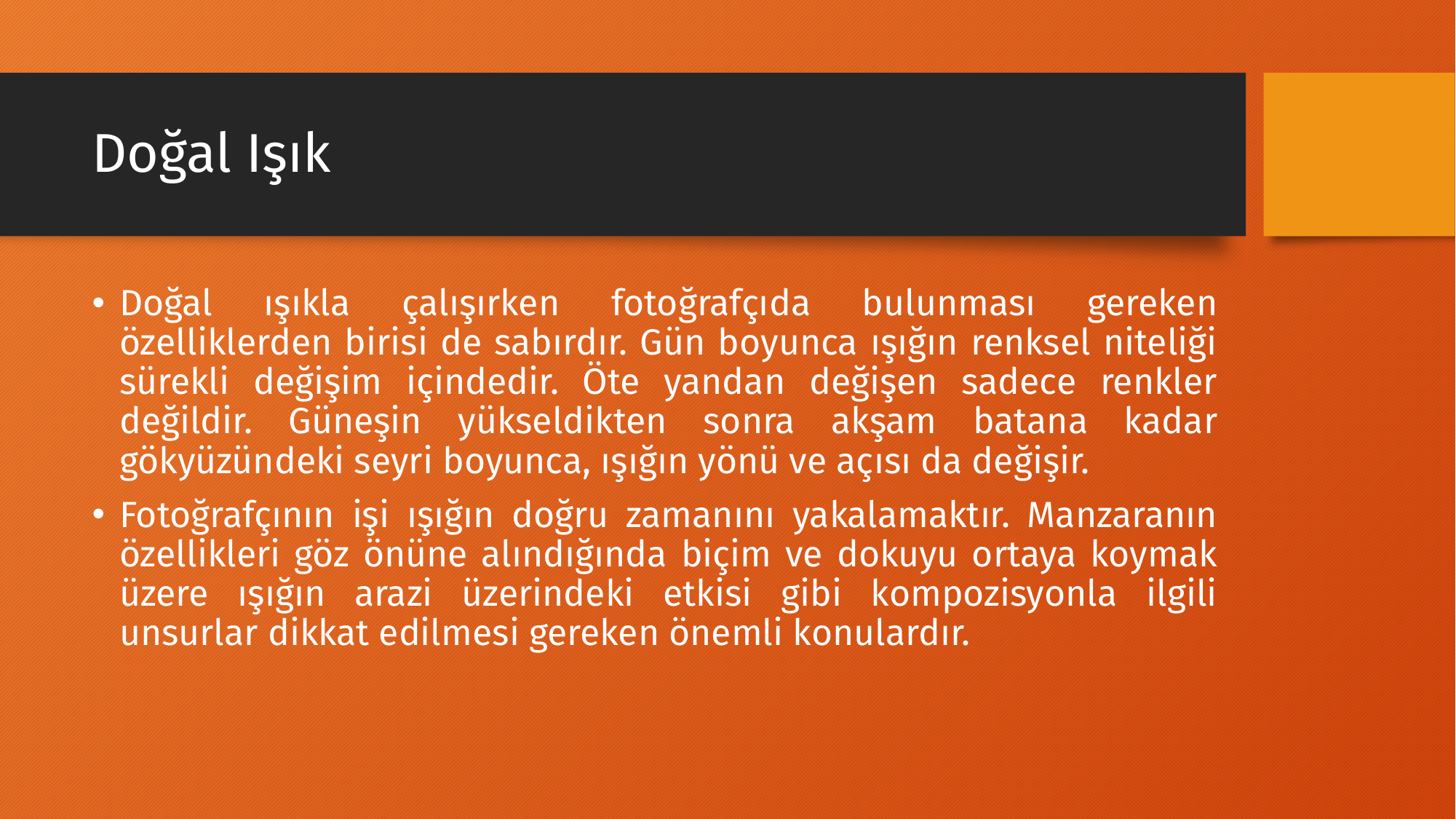

# Doğal Işık
Doğal ışıkla çalışırken fotoğrafçıda bulunması gereken özelliklerden birisi de sabırdır. Gün boyunca ışığın renksel niteliği sürekli değişim içindedir. Öte yandan değişen sadece renkler değildir. Güneşin yükseldikten sonra akşam batana kadar gökyüzündeki seyri boyunca, ışığın yönü ve açısı da değişir.
Fotoğrafçının işi ışığın doğru zamanını yakalamaktır. Manzaranın özellikleri göz önüne alındığında biçim ve dokuyu ortaya koymak üzere ışığın arazi üzerindeki etkisi gibi kompozisyonla ilgili unsurlar dikkat edilmesi gereken önemli konulardır.